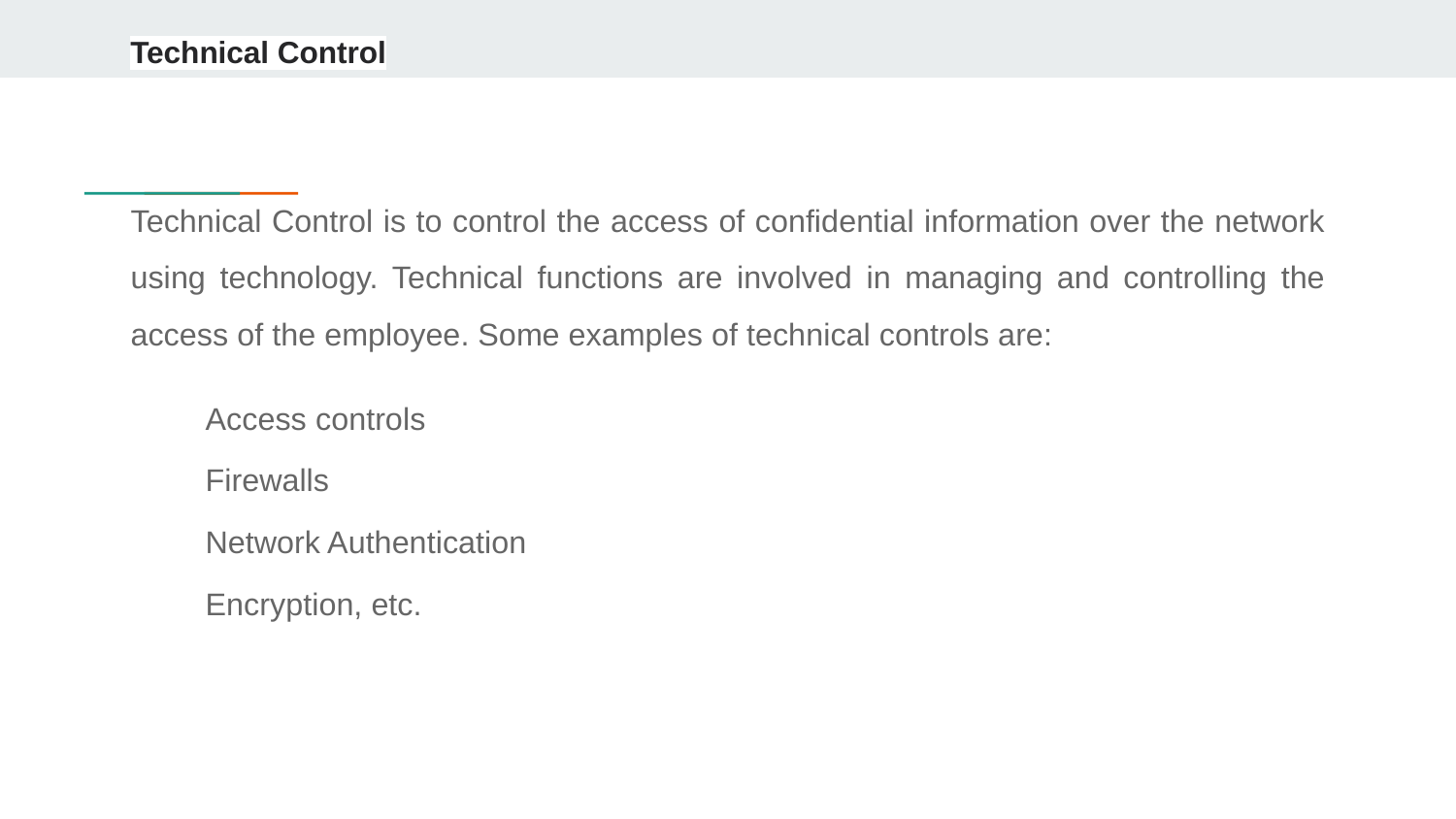

# Technical Control
Technical Control is to control the access of confidential information over the network using technology. Technical functions are involved in managing and controlling the access of the employee. Some examples of technical controls are:
Access controls
Firewalls
Network Authentication
Encryption, etc.